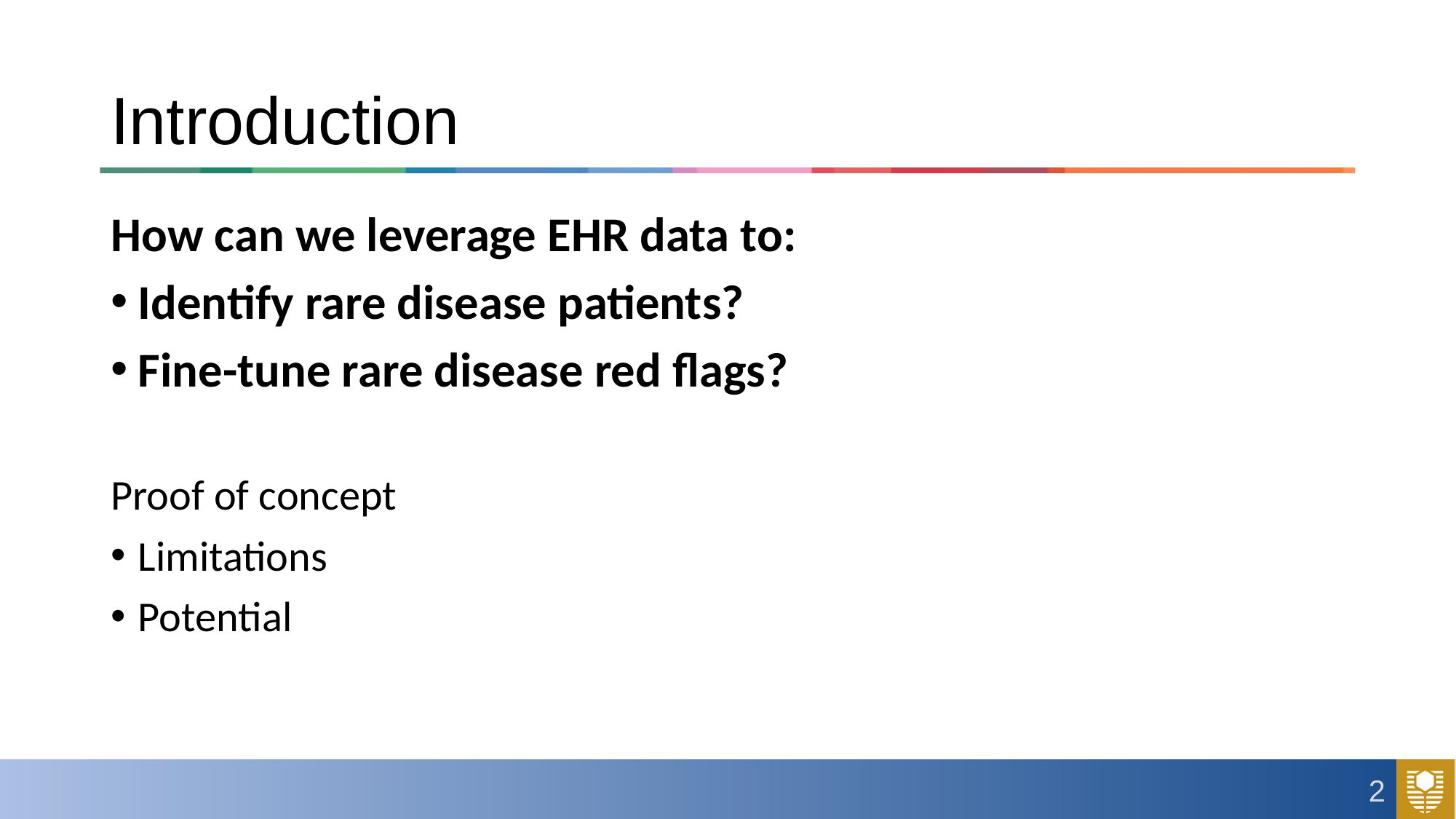

# Introduction
How can we leverage EHR data to:
Identify rare disease patients?
Fine-tune rare disease red flags?

Proof of concept
Limitations
Potential